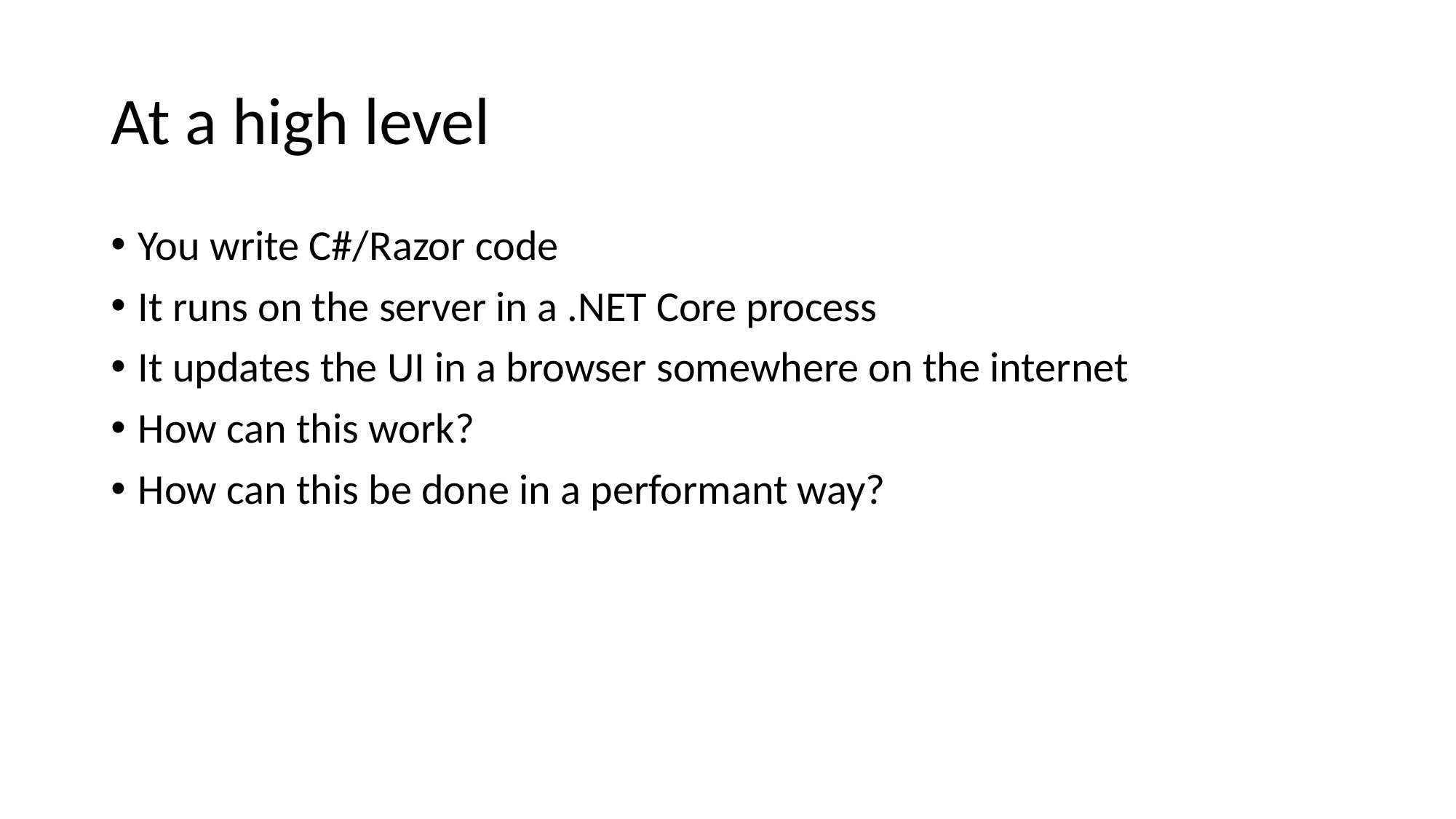

# At a high level
You write C#/Razor code
It runs on the server in a .NET Core process
It updates the UI in a browser somewhere on the internet
How can this work?
How can this be done in a performant way?